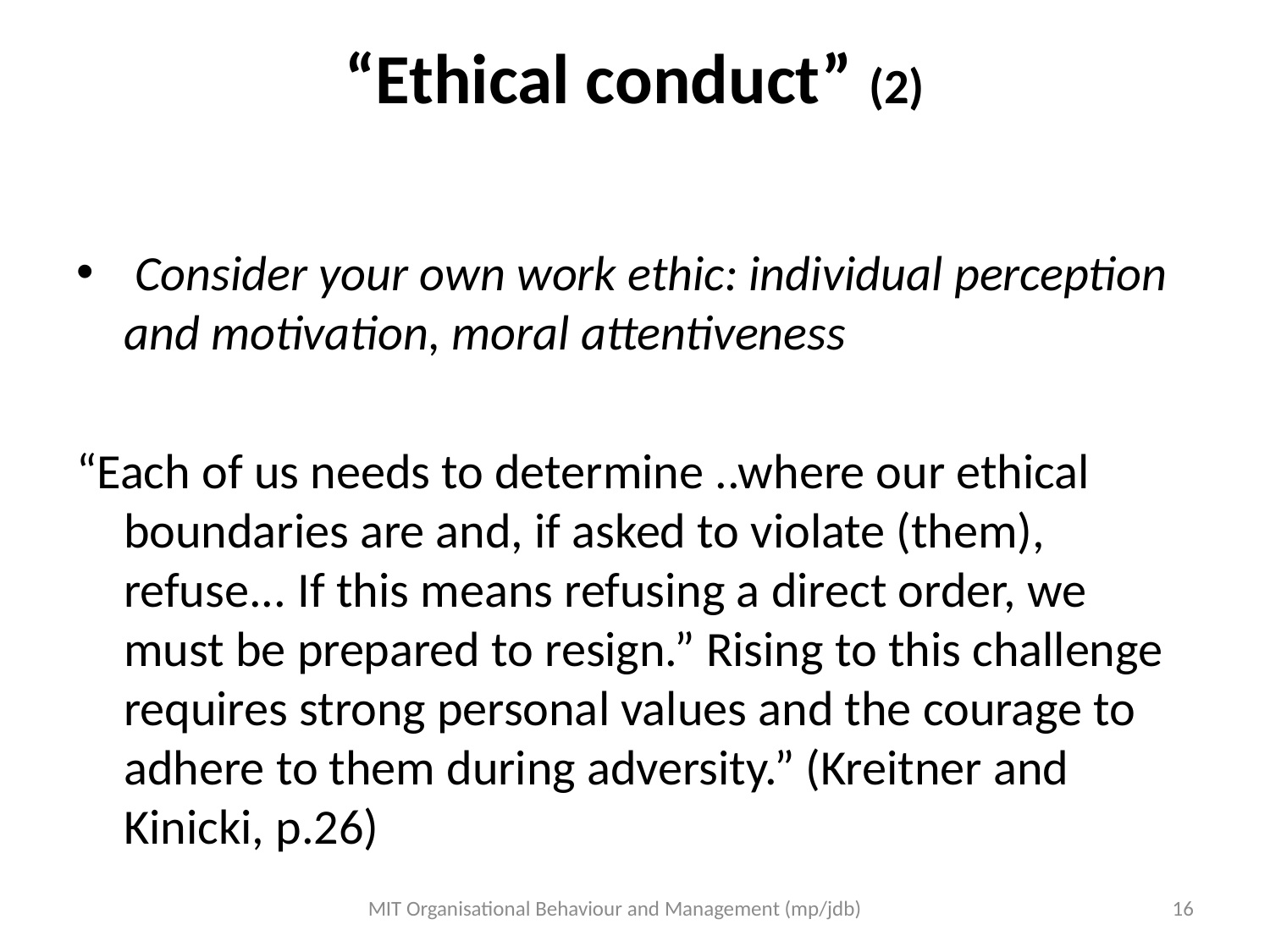

# “Ethical conduct” (2)

 Consider your own work ethic: individual perception and motivation, moral attentiveness

“Each of us needs to determine ..where our ethical boundaries are and, if asked to violate (them), refuse... If this means refusing a direct order, we must be prepared to resign.” Rising to this challenge requires strong personal values and the courage to adhere to them during adversity.” (Kreitner and Kinicki, p.26)
MIT Organisational Behaviour and Management (mp/jdb)
16